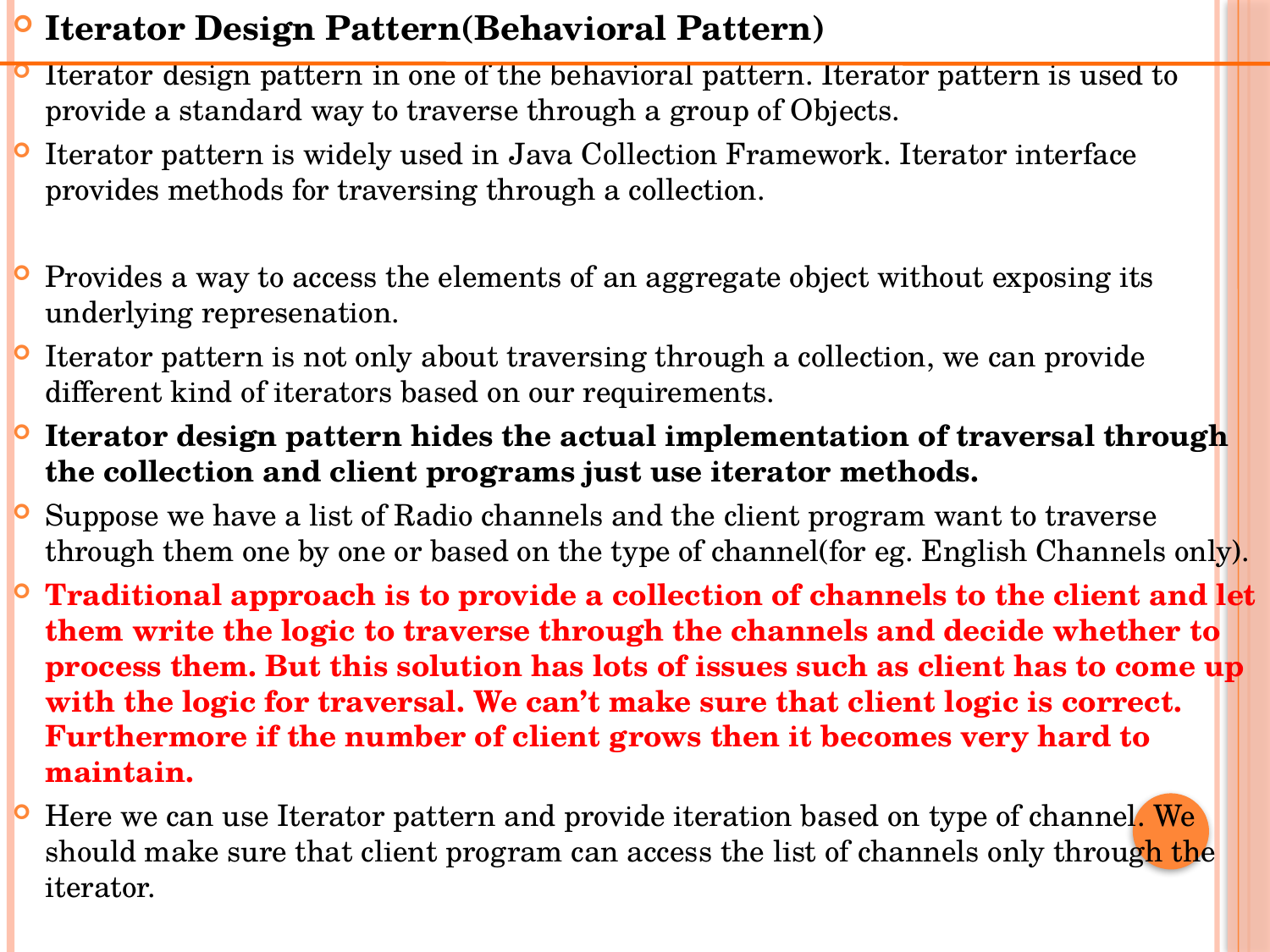

Iterator Design Pattern(Behavioral Pattern)
Iterator design pattern in one of the behavioral pattern. Iterator pattern is used to provide a standard way to traverse through a group of Objects.
Iterator pattern is widely used in Java Collection Framework. Iterator interface provides methods for traversing through a collection.

Provides a way to access the elements of an aggregate object without exposing its underlying represenation.
Iterator pattern is not only about traversing through a collection, we can provide different kind of iterators based on our requirements.
Iterator design pattern hides the actual implementation of traversal through the collection and client programs just use iterator methods.
Suppose we have a list of Radio channels and the client program want to traverse through them one by one or based on the type of channel(for eg. English Channels only).
Traditional approach is to provide a collection of channels to the client and let them write the logic to traverse through the channels and decide whether to process them. But this solution has lots of issues such as client has to come up with the logic for traversal. We can’t make sure that client logic is correct. Furthermore if the number of client grows then it becomes very hard to maintain.
Here we can use Iterator pattern and provide iteration based on type of channel. We should make sure that client program can access the list of channels only through the iterator.

#